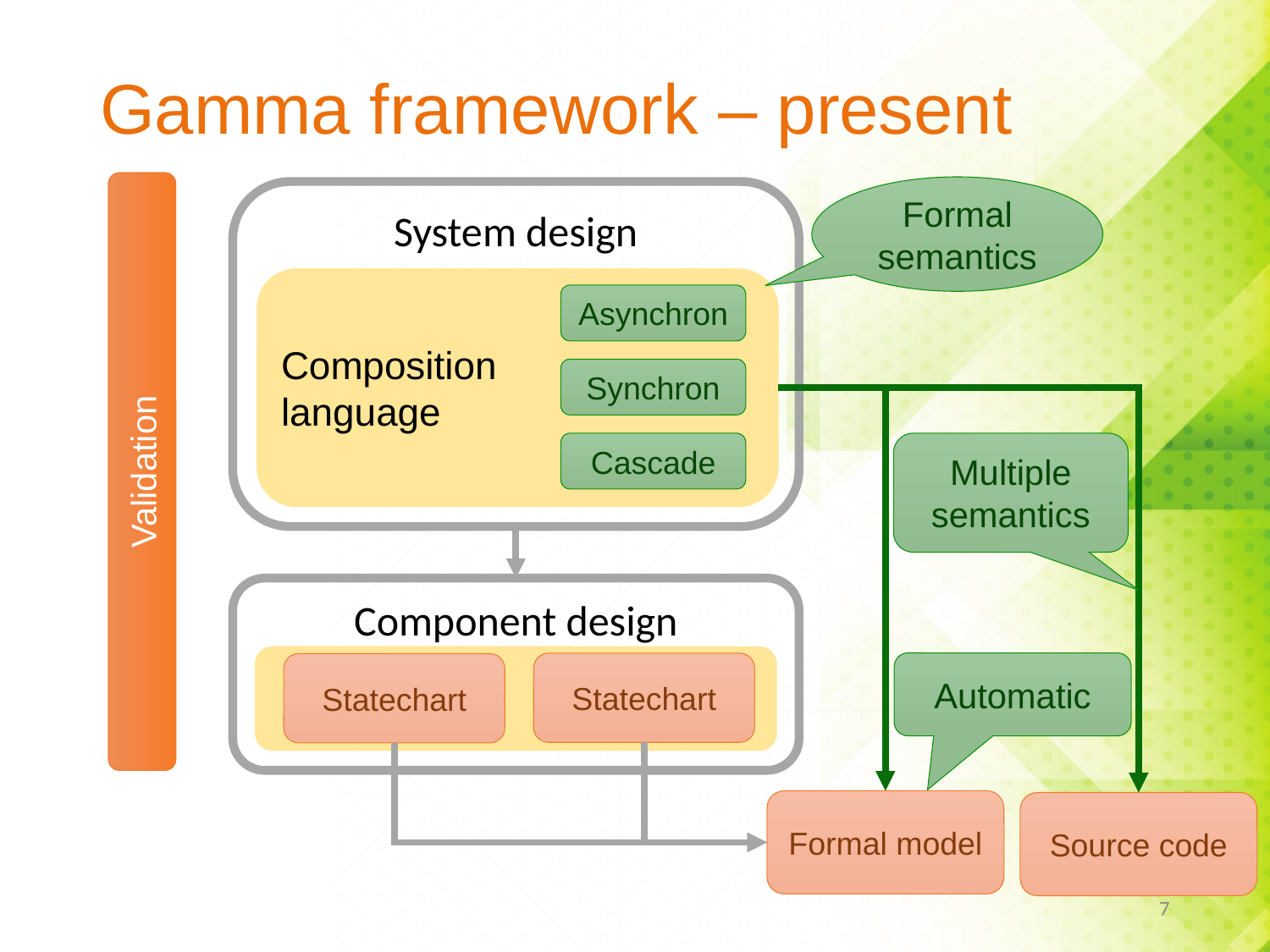

# Gamma framework – present
Formal semantics
System design
Composition
language
Asynchron
Synchron
Cascade
Multiple semantics
Validation
Component design

Automatic
Statechart
Statechart
Formal model
Source code
7